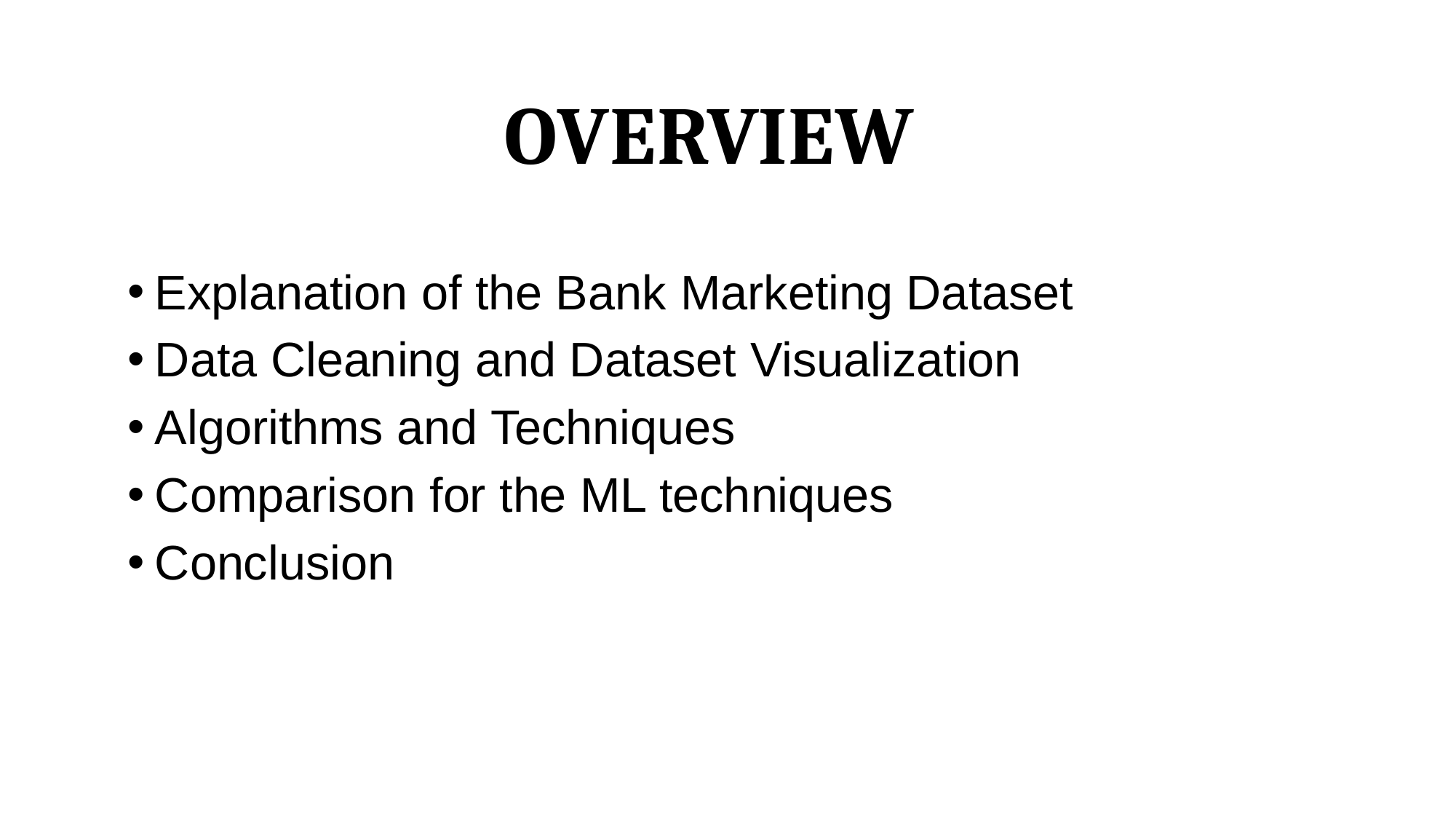

# OVERVIEW
Explanation of the Bank Marketing Dataset
Data Cleaning and Dataset Visualization
Algorithms and Techniques
Comparison for the ML techniques
Conclusion